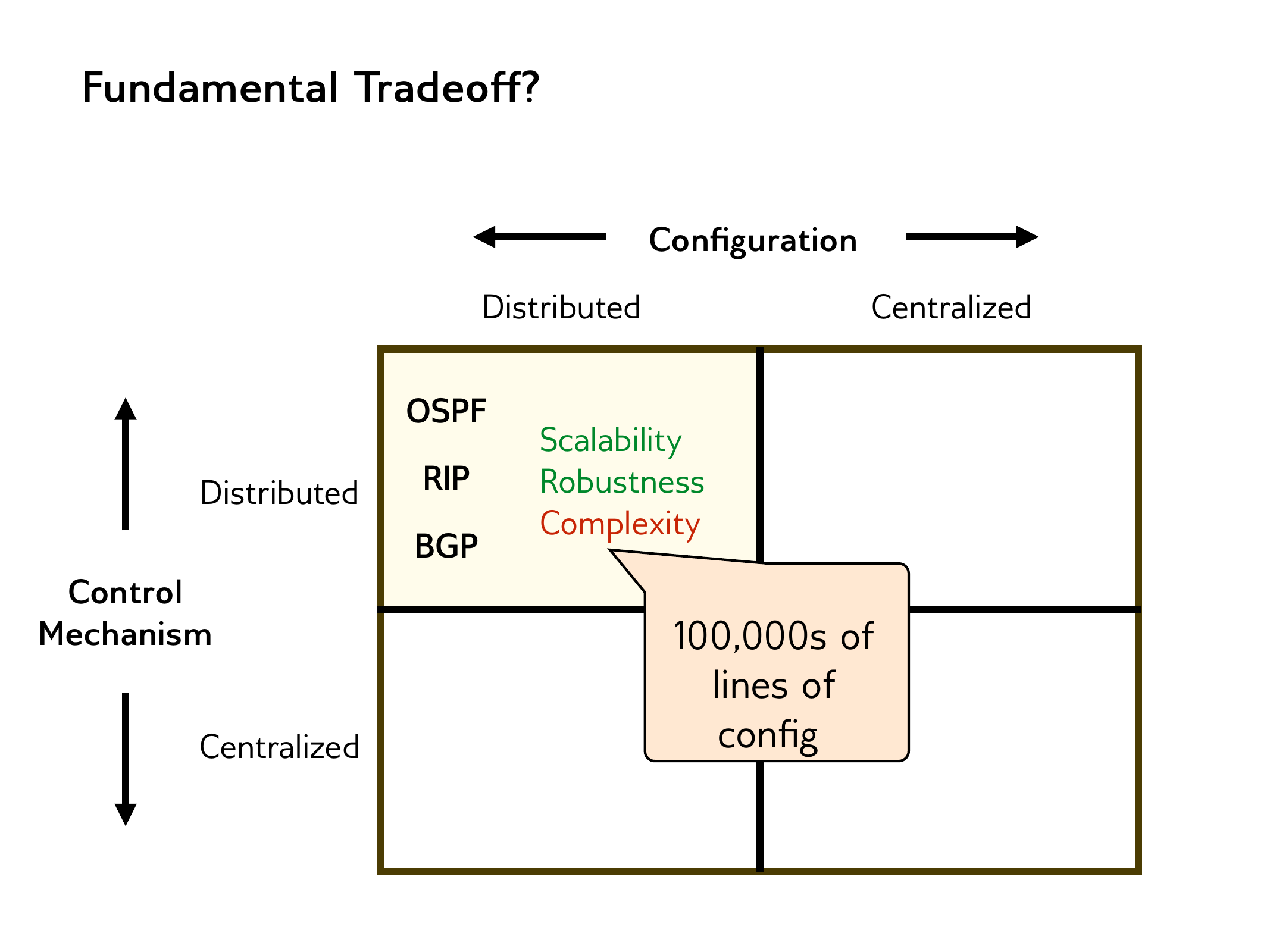

# Fundamental Tradeoff?
Configuration

Distributed
Centralized

OSPF

Scalability
Robustness
Complexity
RIP
Distributed
BGP

100,000s of
lines of config
Control
Mechanism

Centralized
9